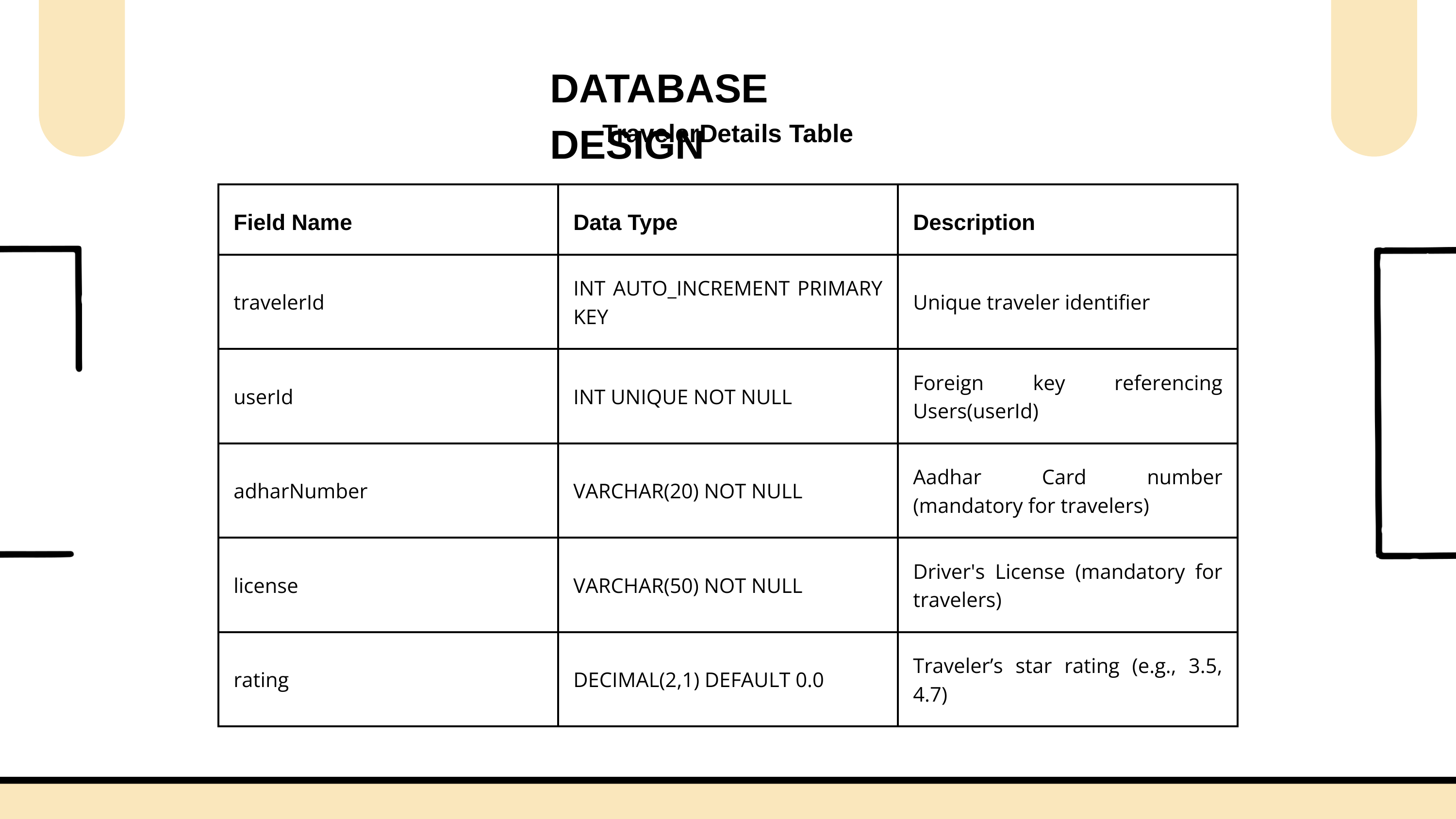

DATABASE DESIGN
TravelerDetails Table
| Field Name | Data Type | Description |
| --- | --- | --- |
| travelerId | INT AUTO\_INCREMENT PRIMARY KEY | Unique traveler identifier |
| userId | INT UNIQUE NOT NULL | Foreign key referencing Users(userId) |
| adharNumber | VARCHAR(20) NOT NULL | Aadhar Card number (mandatory for travelers) |
| license | VARCHAR(50) NOT NULL | Driver's License (mandatory for travelers) |
| rating | DECIMAL(2,1) DEFAULT 0.0 | Traveler’s star rating (e.g., 3.5, 4.7) |